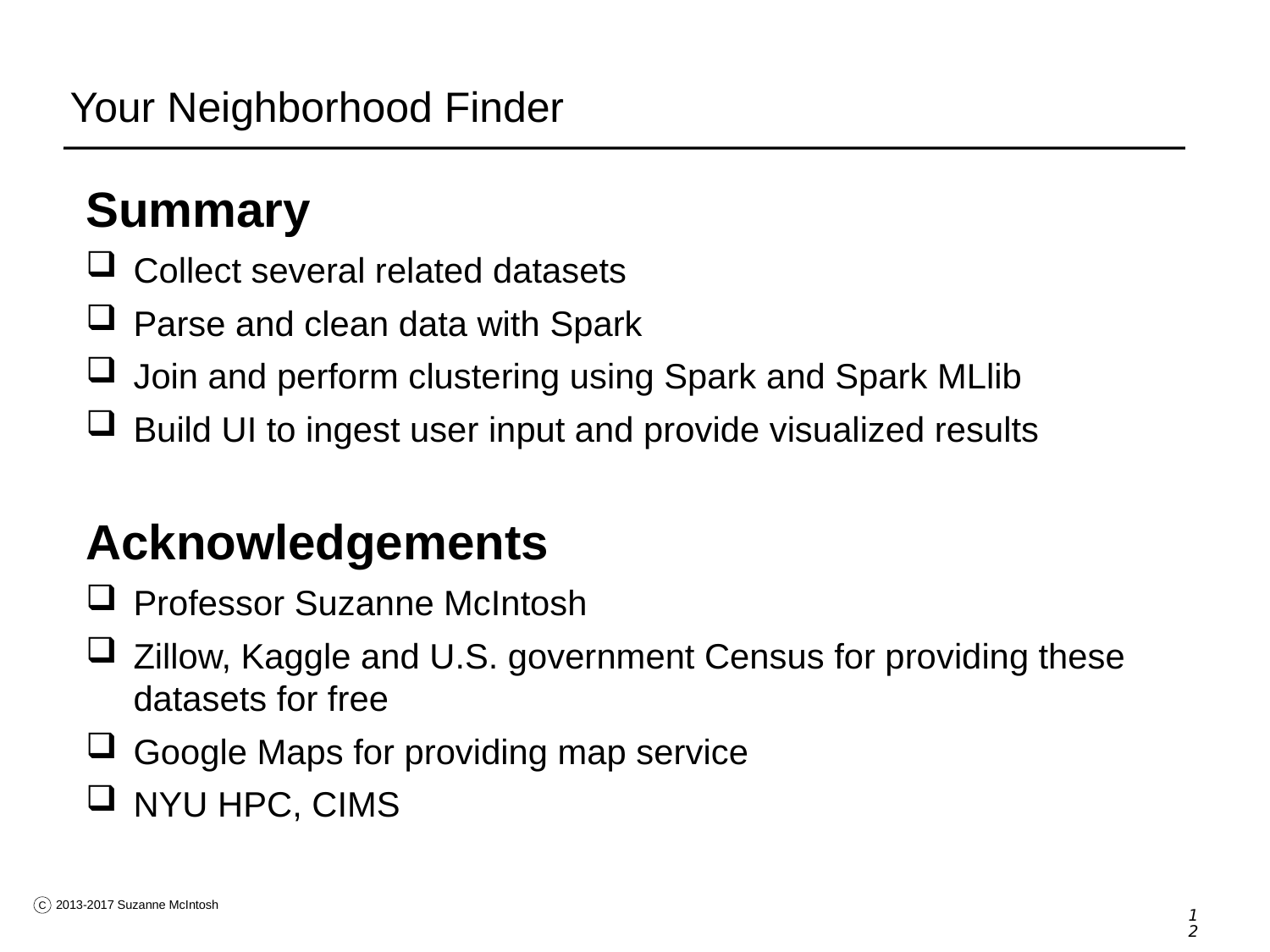

# Your Neighborhood Finder

Summary
Collect several related datasets
Parse and clean data with Spark
Join and perform clustering using Spark and Spark MLlib
Build UI to ingest user input and provide visualized results

Acknowledgements
Professor Suzanne McIntosh
Zillow, Kaggle and U.S. government Census for providing these datasets for free
Google Maps for providing map service
NYU HPC, CIMS

12